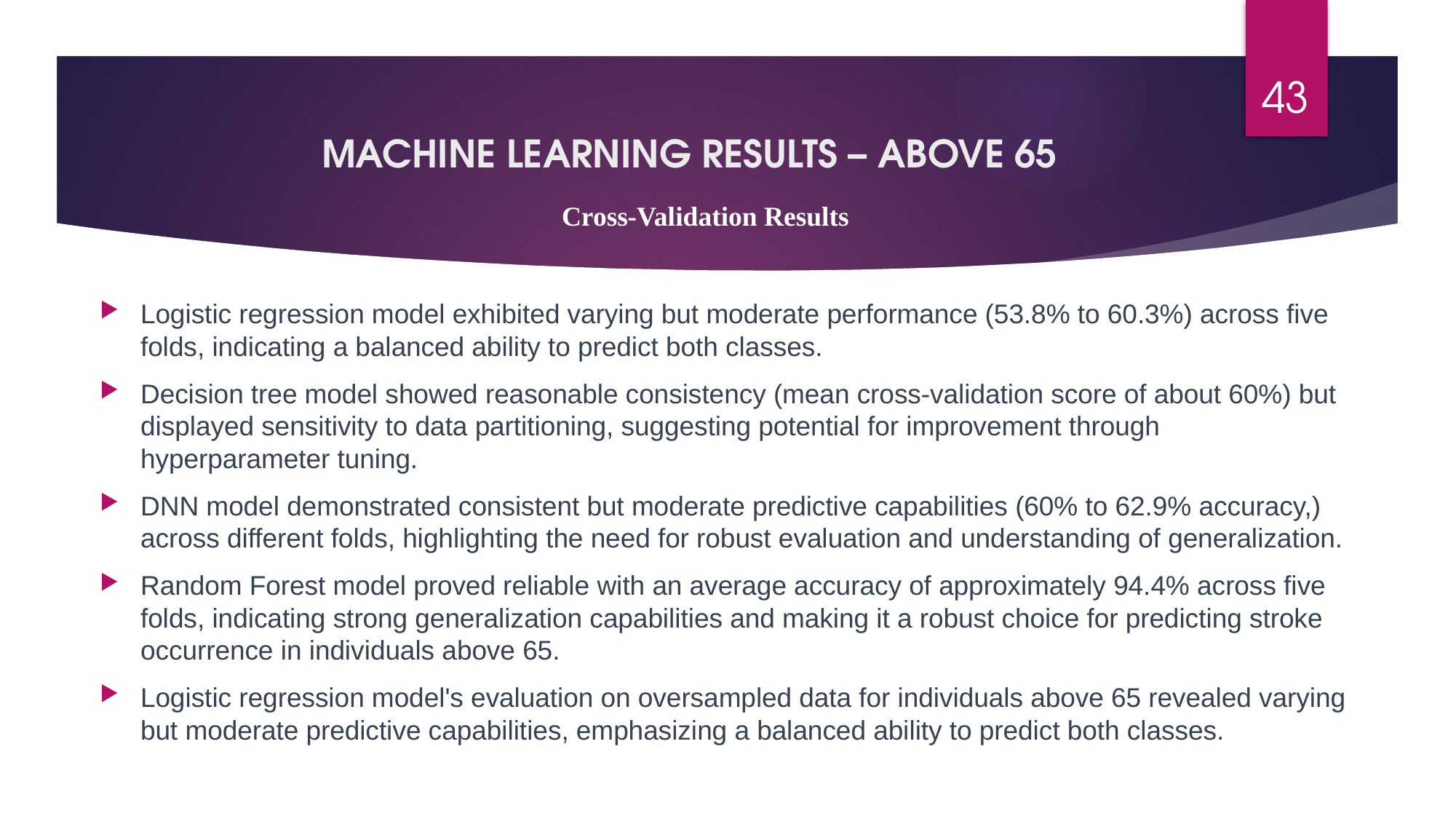

43
# MACHINE LEARNING RESULTS – ABOVE 65
Cross-Validation Results
Logistic regression model exhibited varying but moderate performance (53.8% to 60.3%) across five folds, indicating a balanced ability to predict both classes.
Decision tree model showed reasonable consistency (mean cross-validation score of about 60%) but displayed sensitivity to data partitioning, suggesting potential for improvement through hyperparameter tuning.
DNN model demonstrated consistent but moderate predictive capabilities (60% to 62.9% accuracy,) across different folds, highlighting the need for robust evaluation and understanding of generalization.
Random Forest model proved reliable with an average accuracy of approximately 94.4% across five folds, indicating strong generalization capabilities and making it a robust choice for predicting stroke occurrence in individuals above 65.
Logistic regression model's evaluation on oversampled data for individuals above 65 revealed varying but moderate predictive capabilities, emphasizing a balanced ability to predict both classes.